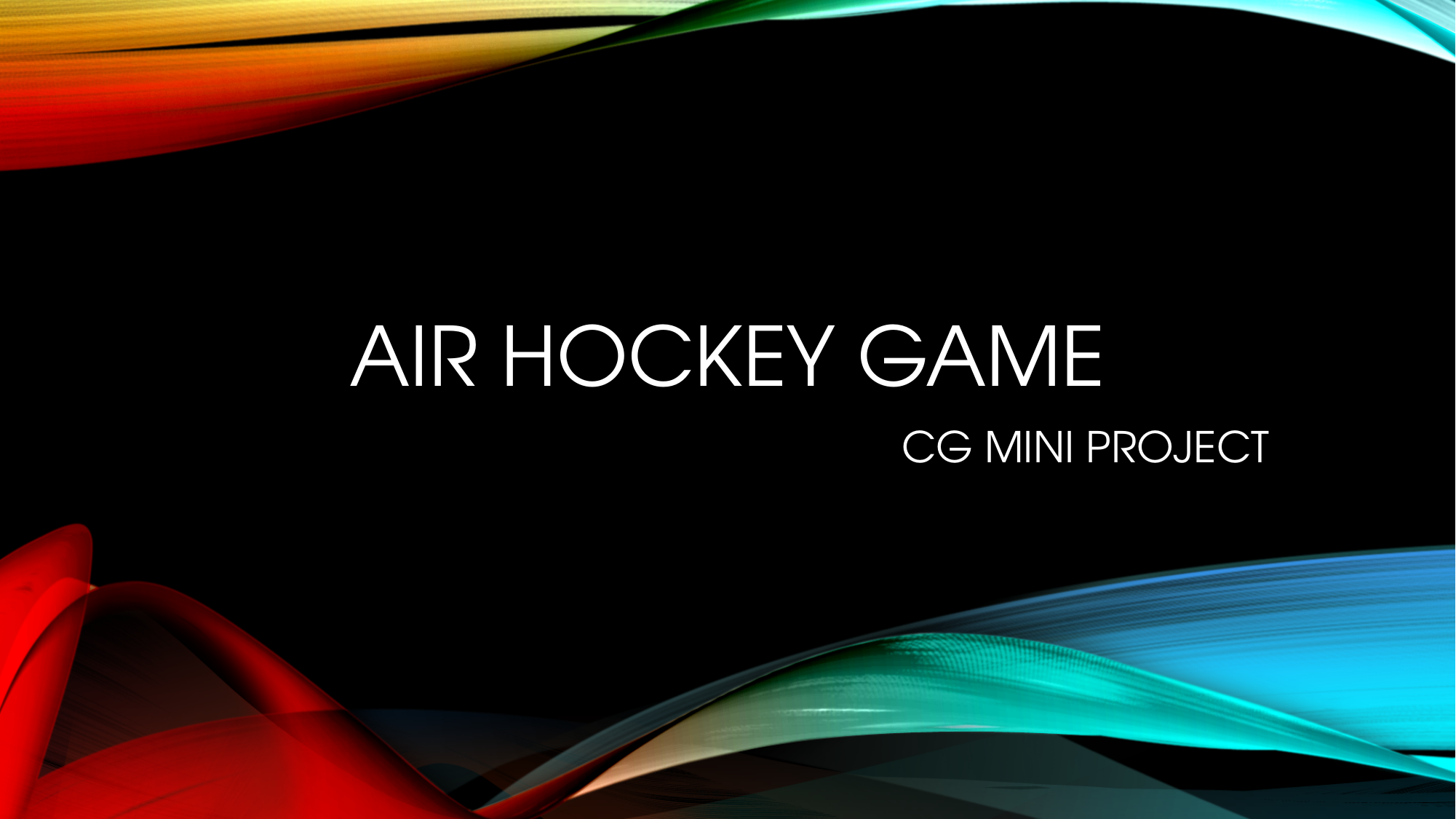

AIR HOCKEY GAME
# CG MINI PROJECT